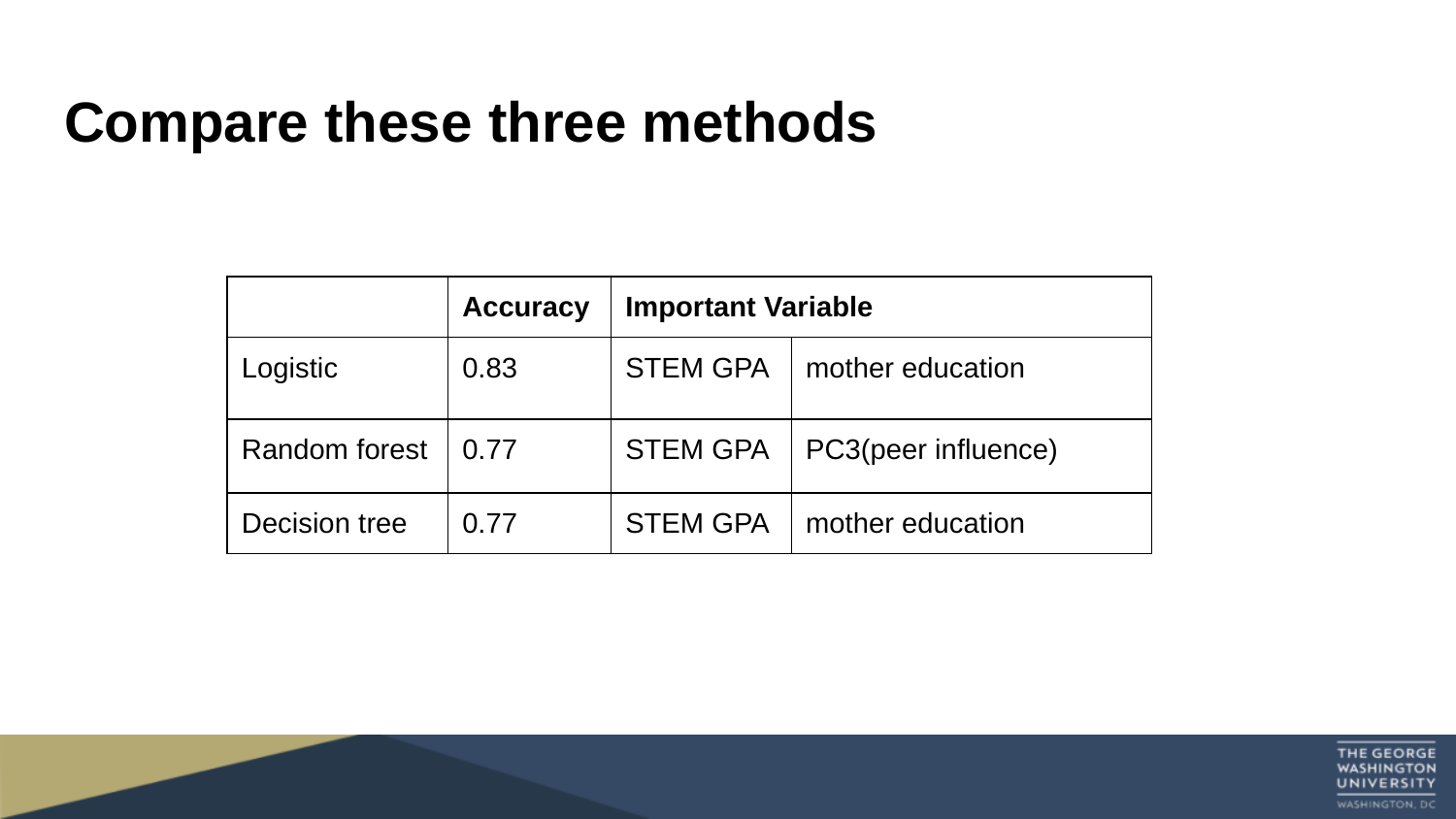

# Compare these three methods
|  | Accuracy | Important Variable |  |
| --- | --- | --- | --- |
| Logistic | 0.83 | STEM GPA | mother education |
| Random forest | 0.77 | STEM GPA | PC3(peer influence) |
| Decision tree | 0.77 | STEM GPA | mother education |